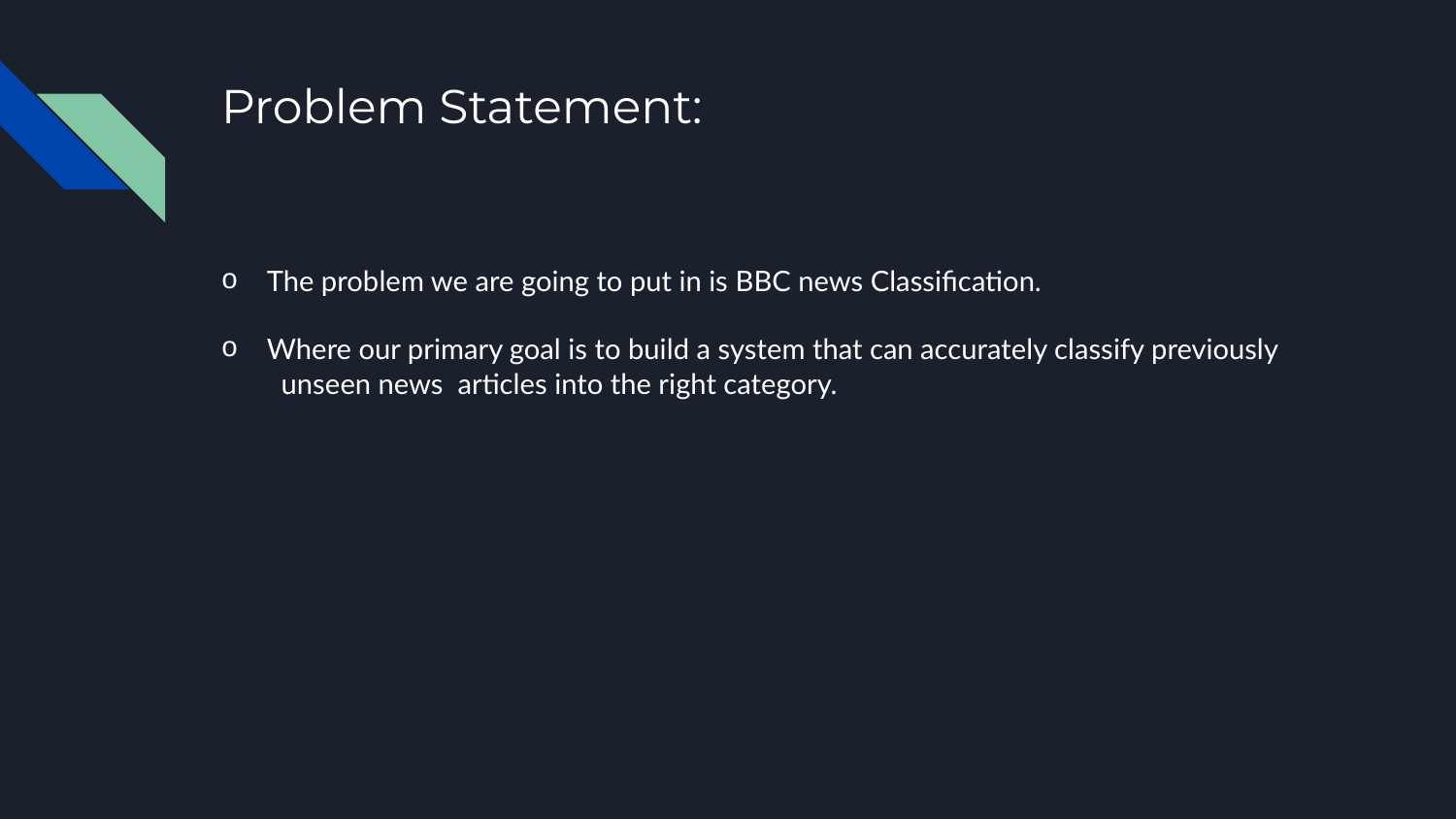

# Problem Statement:
The problem we are going to put in is BBC news Classification.

Where our primary goal is to build a system that can accurately classify previously       unseen news  articles into the right category.